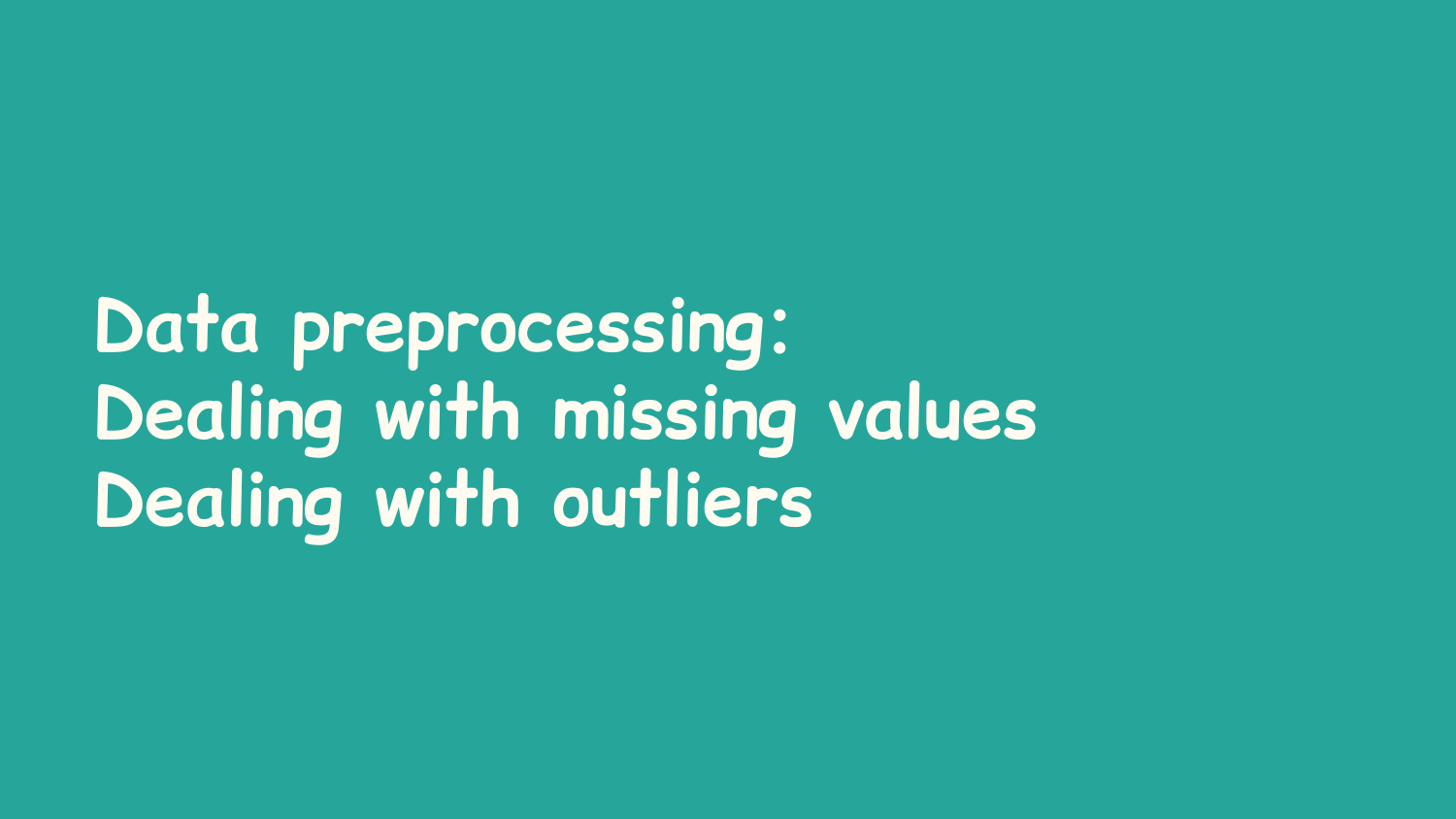

# Data preprocessing:
Dealing with missing values
Dealing with outliers